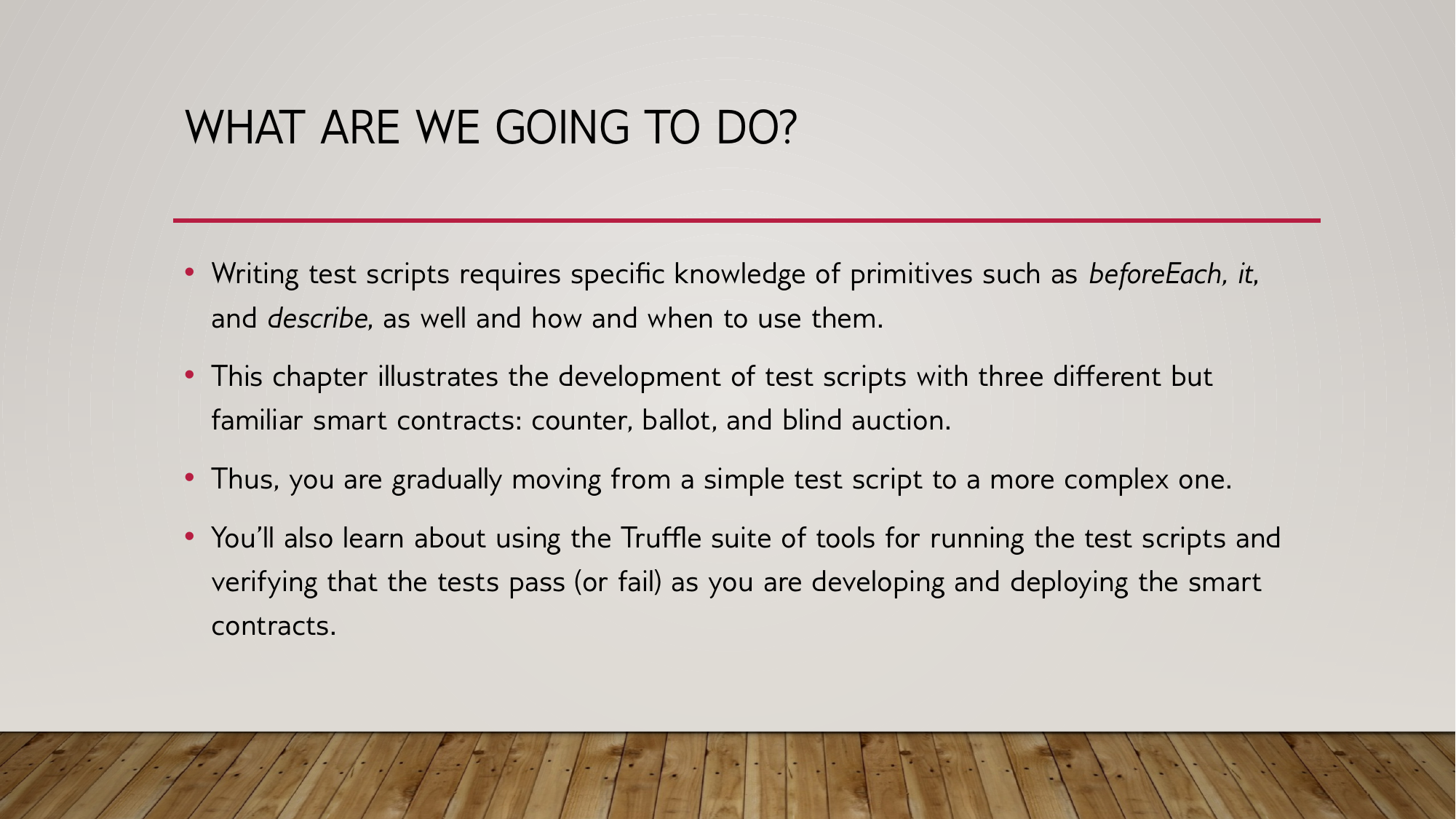

# What are we going to do?
Writing test scripts requires specific knowledge of primitives such as beforeEach, it, and describe, as well and how and when to use them.
This chapter illustrates the development of test scripts with three different but familiar smart contracts: counter, ballot, and blind auction.
Thus, you are gradually moving from a simple test script to a more complex one.
You’ll also learn about using the Truffle suite of tools for running the test scripts and verifying that the tests pass (or fail) as you are developing and deploying the smart contracts.